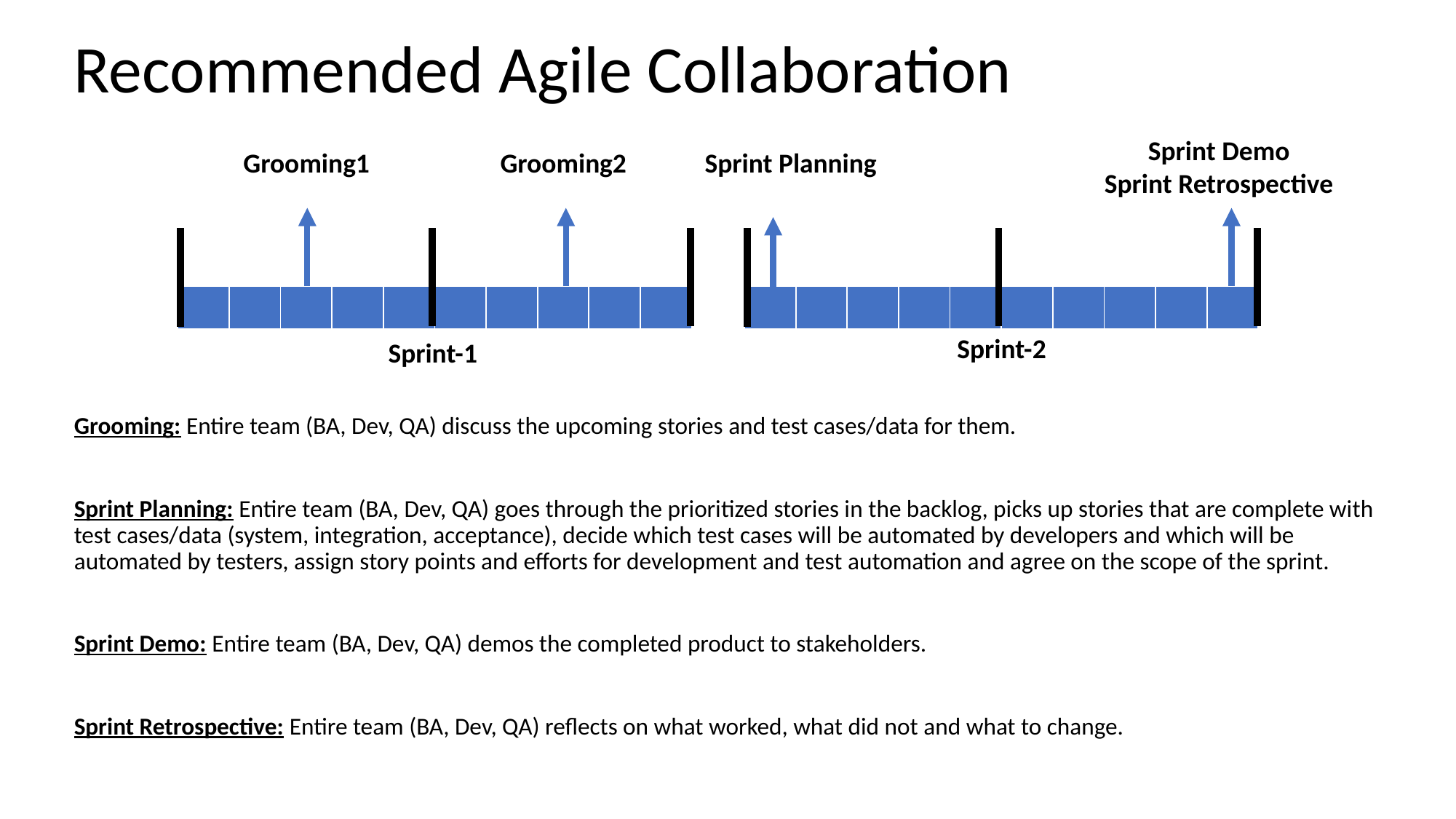

# Recommended Agile Collaboration
Sprint Demo
Sprint Retrospective
Sprint Planning
Grooming1
Grooming2

|  |  |  |  |  |  |  |  |  |  |
| --- | --- | --- | --- | --- | --- | --- | --- | --- | --- |
|  |  |  |  |  |  |  |  |  |  |
| --- | --- | --- | --- | --- | --- | --- | --- | --- | --- |
Sprint-2
Sprint-1
Grooming: Entire team (BA, Dev, QA) discuss the upcoming stories and test cases/data for them.

Sprint Planning: Entire team (BA, Dev, QA) goes through the prioritized stories in the backlog, picks up stories that are complete with test cases/data (system, integration, acceptance), decide which test cases will be automated by developers and which will be automated by testers, assign story points and efforts for development and test automation and agree on the scope of the sprint.

Sprint Demo: Entire team (BA, Dev, QA) demos the completed product to stakeholders.

Sprint Retrospective: Entire team (BA, Dev, QA) reflects on what worked, what did not and what to change.